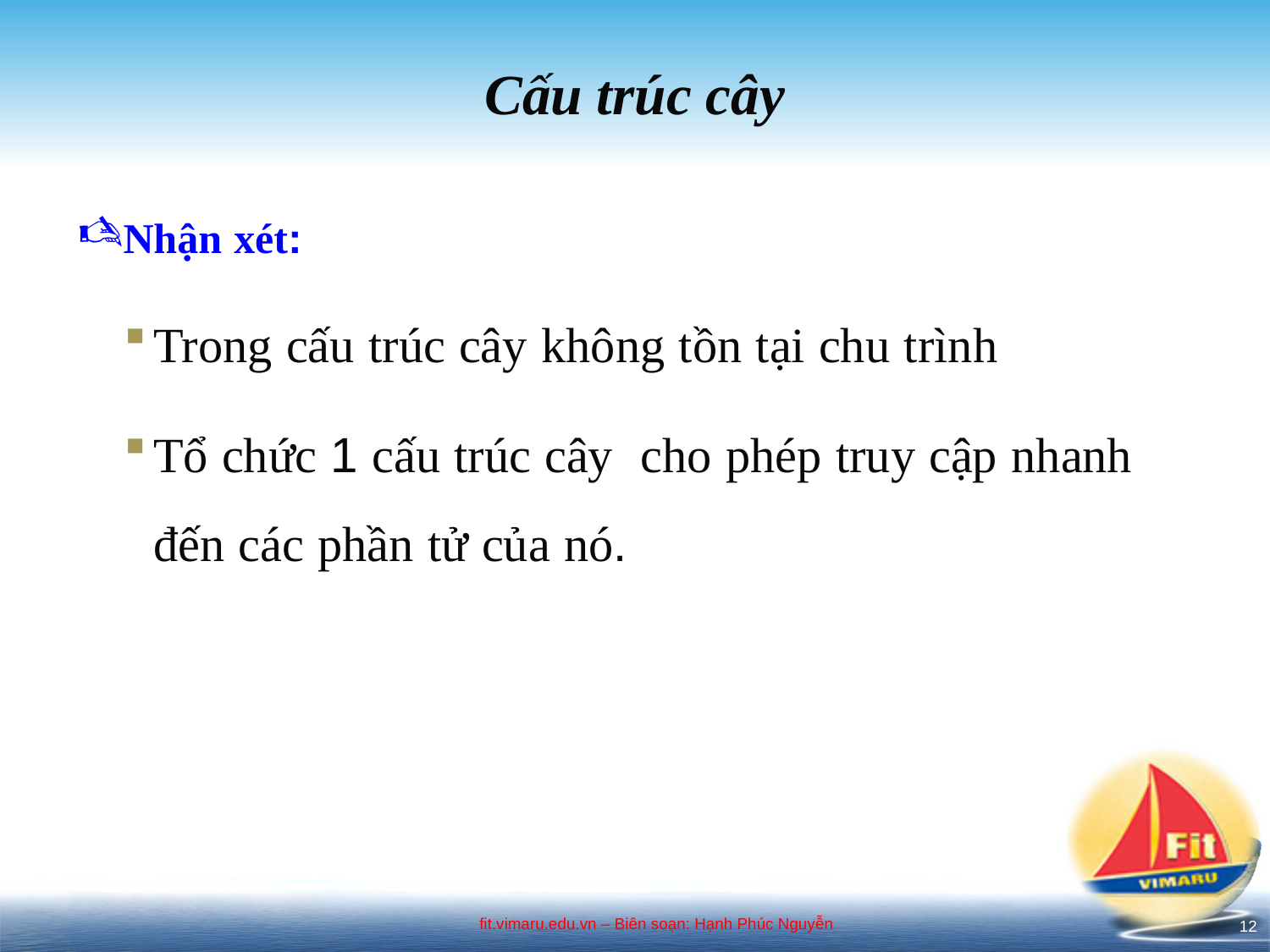

# Cấu trúc cây
Nhận xét:
Trong cấu trúc cây không tồn tại chu trình
Tổ chức 1 cấu trúc cây  cho phép truy cập nhanh đến các phần tử của nó.
12